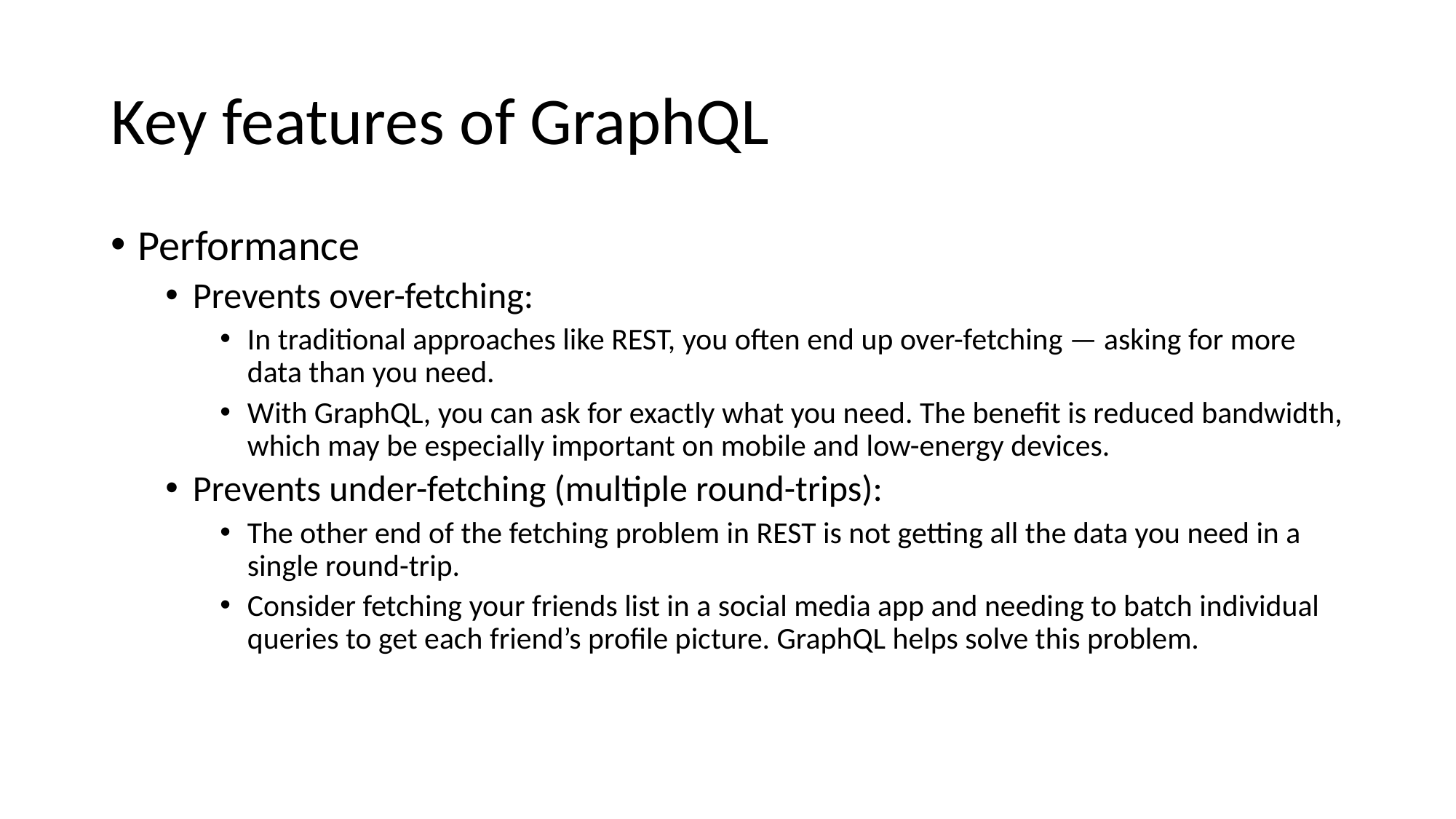

# Key features of GraphQL
Performance
Prevents over-fetching:
In traditional approaches like REST, you often end up over-fetching — asking for more data than you need.
With GraphQL, you can ask for exactly what you need. The benefit is reduced bandwidth, which may be especially important on mobile and low-energy devices.
Prevents under-fetching (multiple round-trips):
The other end of the fetching problem in REST is not getting all the data you need in a single round-trip.
Consider fetching your friends list in a social media app and needing to batch individual queries to get each friend’s profile picture. GraphQL helps solve this problem.